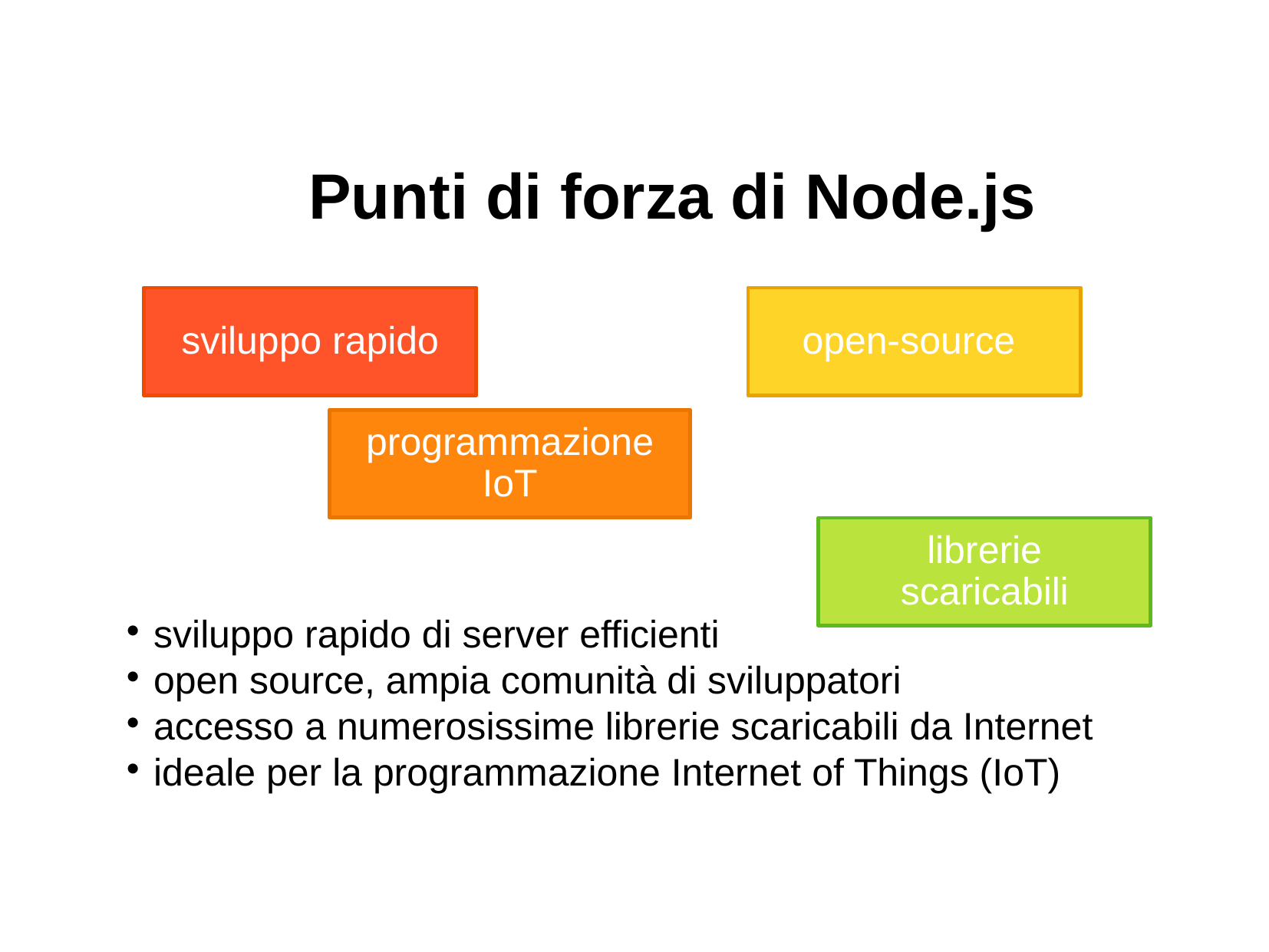

Punti di forza di Node.js
sviluppo rapido
open-source
programmazione IoT
librerie scaricabili
sviluppo rapido di server efficienti
open source, ampia comunità di sviluppatori
accesso a numerosissime librerie scaricabili da Internet
ideale per la programmazione Internet of Things (IoT)